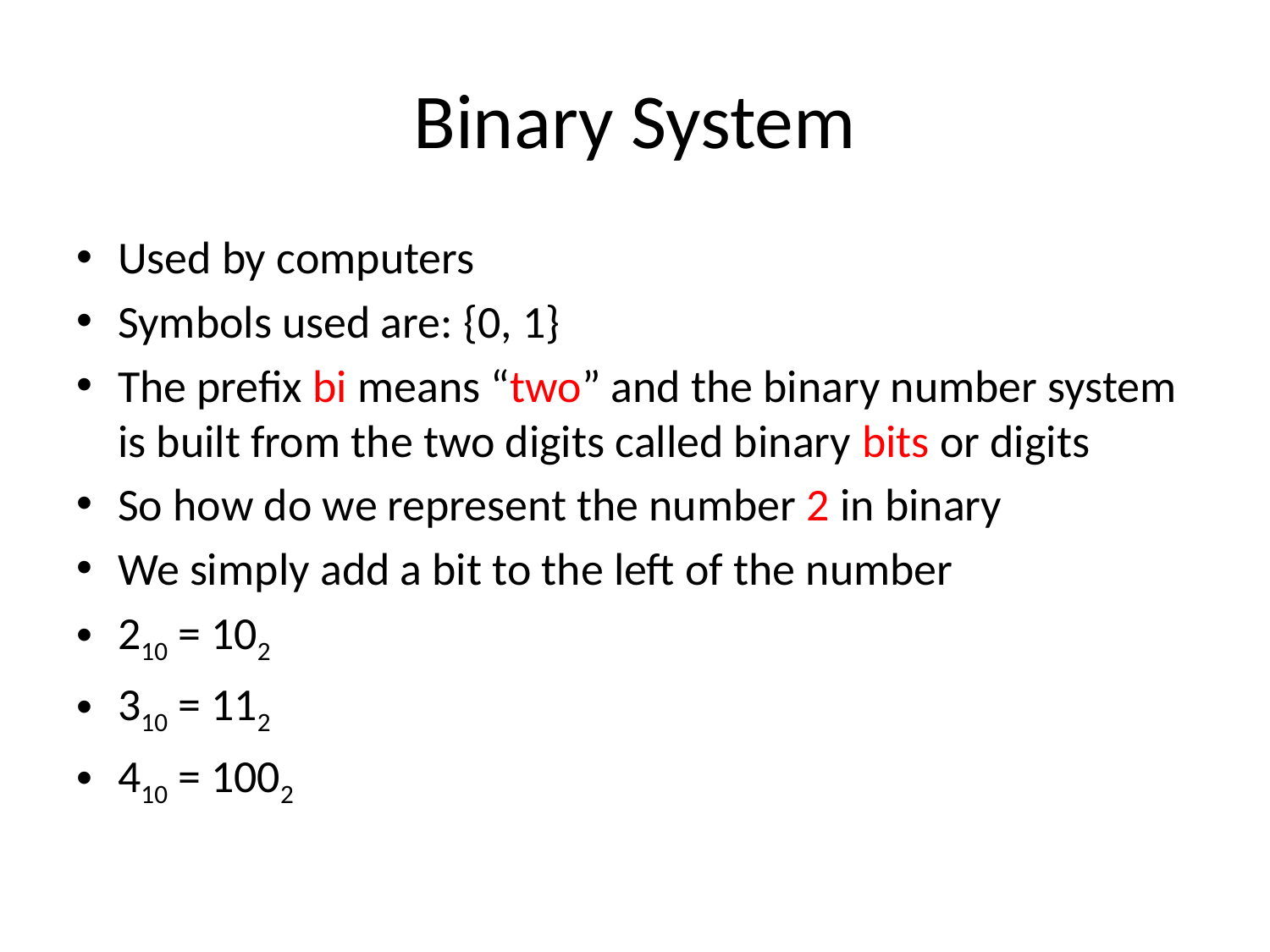

# Binary System
Used by computers
Symbols used are: {0, 1}
The prefix bi means “two” and the binary number system is built from the two digits called binary bits or digits
So how do we represent the number 2 in binary
We simply add a bit to the left of the number
210 = 102
310 = 112
410 = 1002